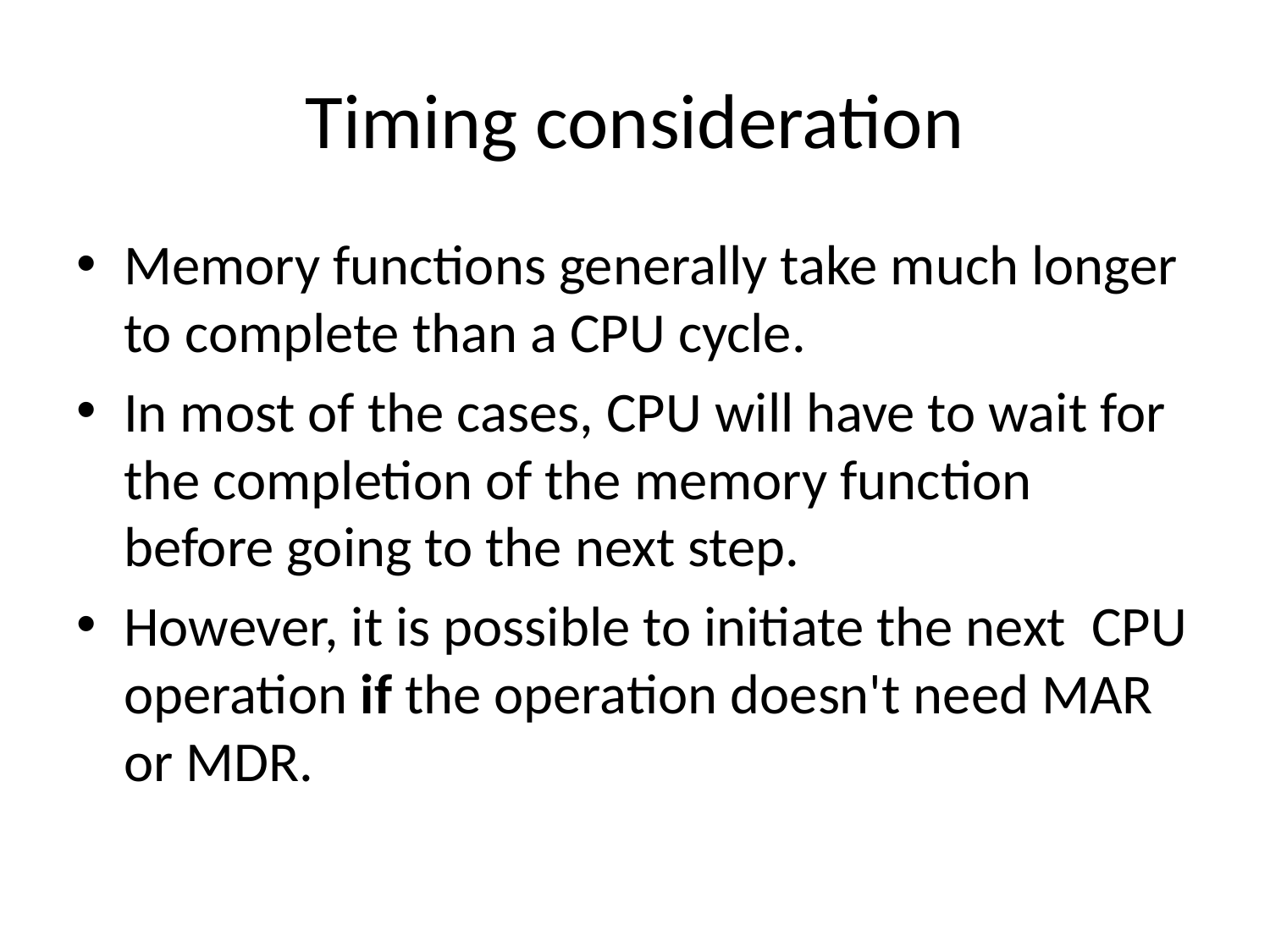

# Timing consideration
Memory functions generally take much longer to complete than a CPU cycle.
In most of the cases, CPU will have to wait for the completion of the memory function before going to the next step.
However, it is possible to initiate the next  CPU operation if the operation doesn't need MAR or MDR.